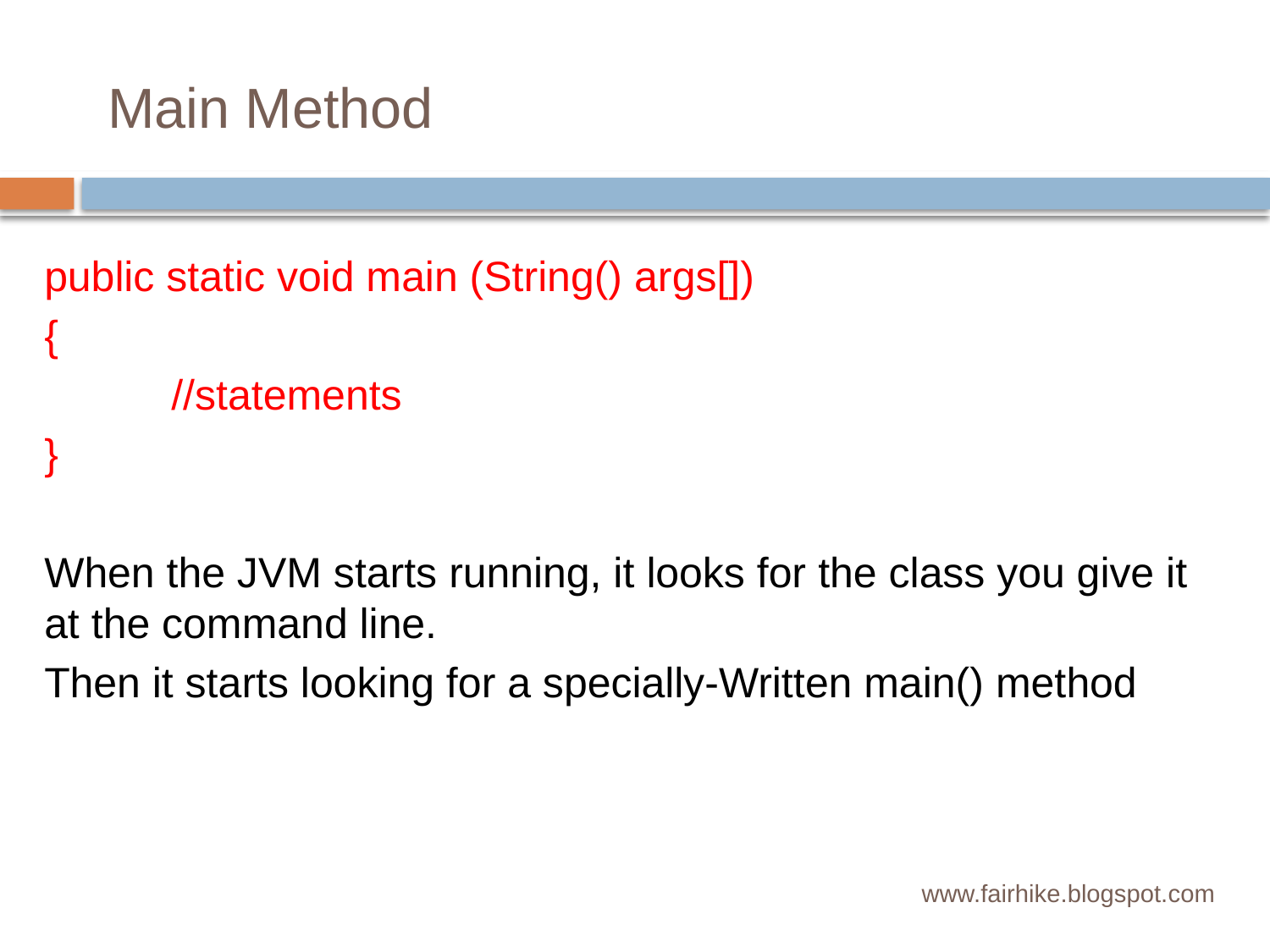

# Main Method
public static void main (String() args[])
{
 	//statements
}

When the JVM starts running, it looks for the class you give it at the command line.
Then it starts looking for a specially-Written main() method
www.fairhike.blogspot.com